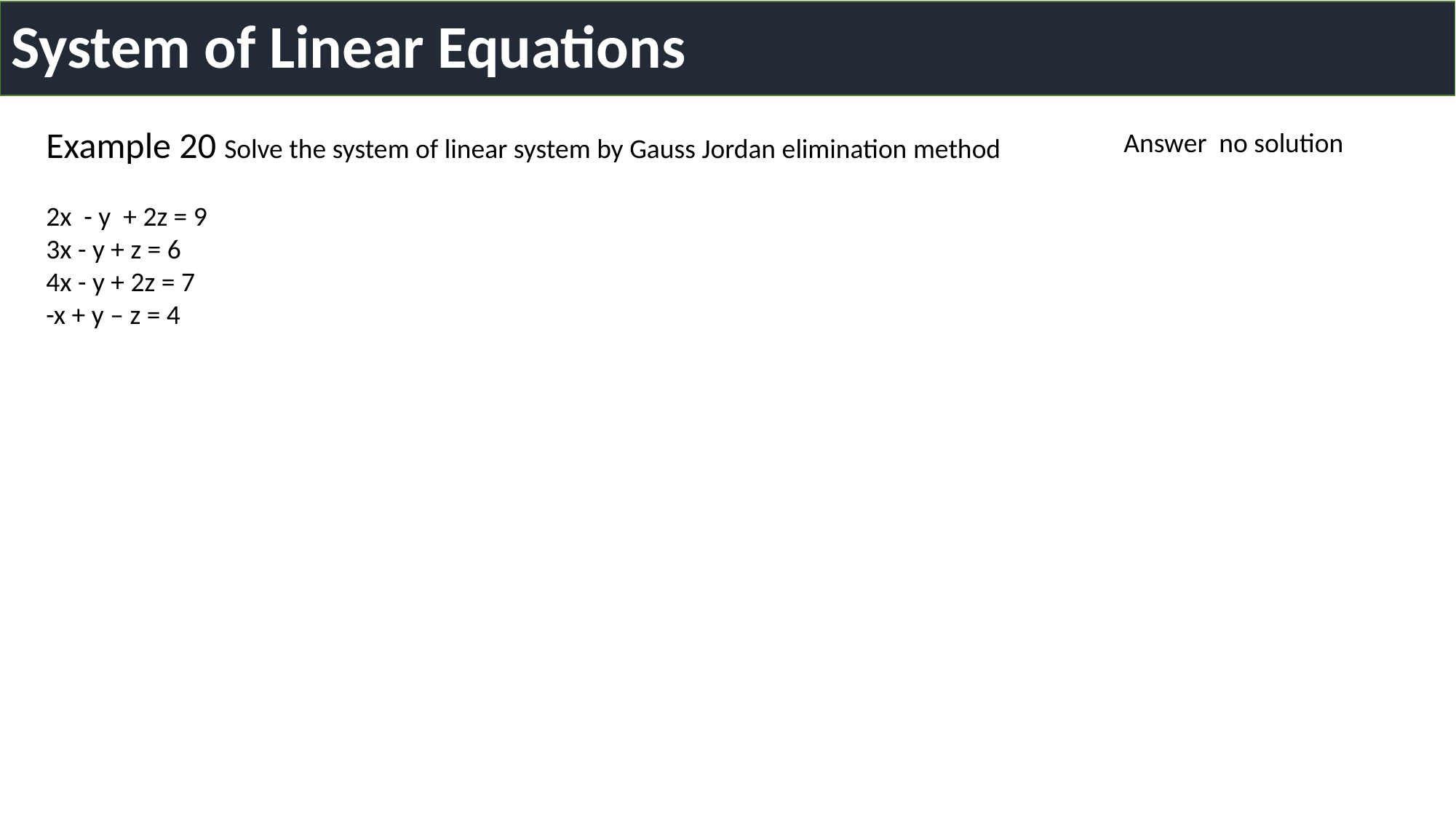

# System of Linear Equations
Example 20 Solve the system of linear system by Gauss Jordan elimination method

2x  - y  + 2z = 9
3x - y + z = 6
4x - y + 2z = 7
-x + y – z = 4
Answer  no solution